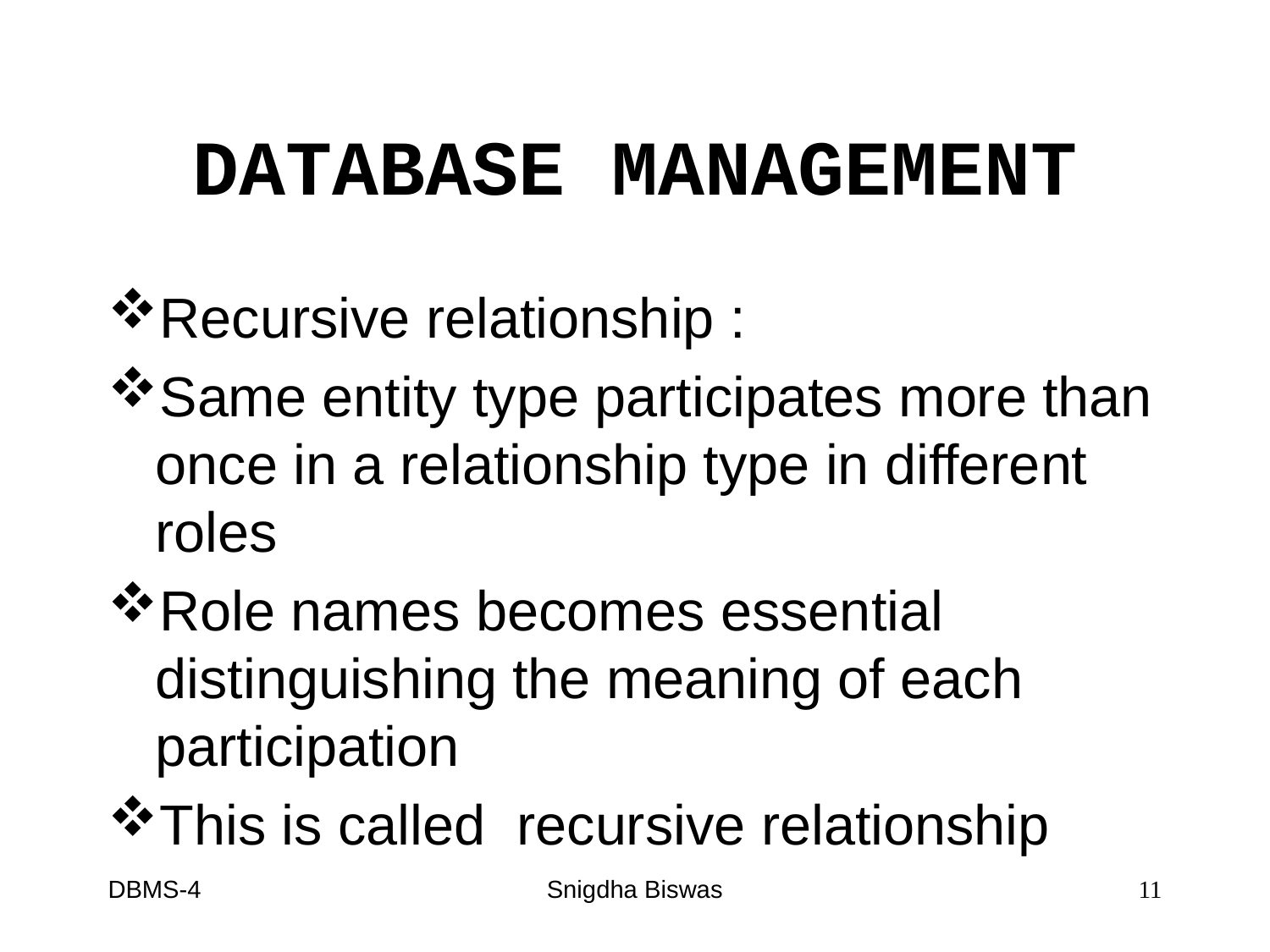

# DATABASE MANAGEMENT
Recursive relationship :
Same entity type participates more than once in a relationship type in different roles
Role names becomes essential distinguishing the meaning of each participation
This is called  recursive relationship
DBMS-4
Snigdha Biswas
11